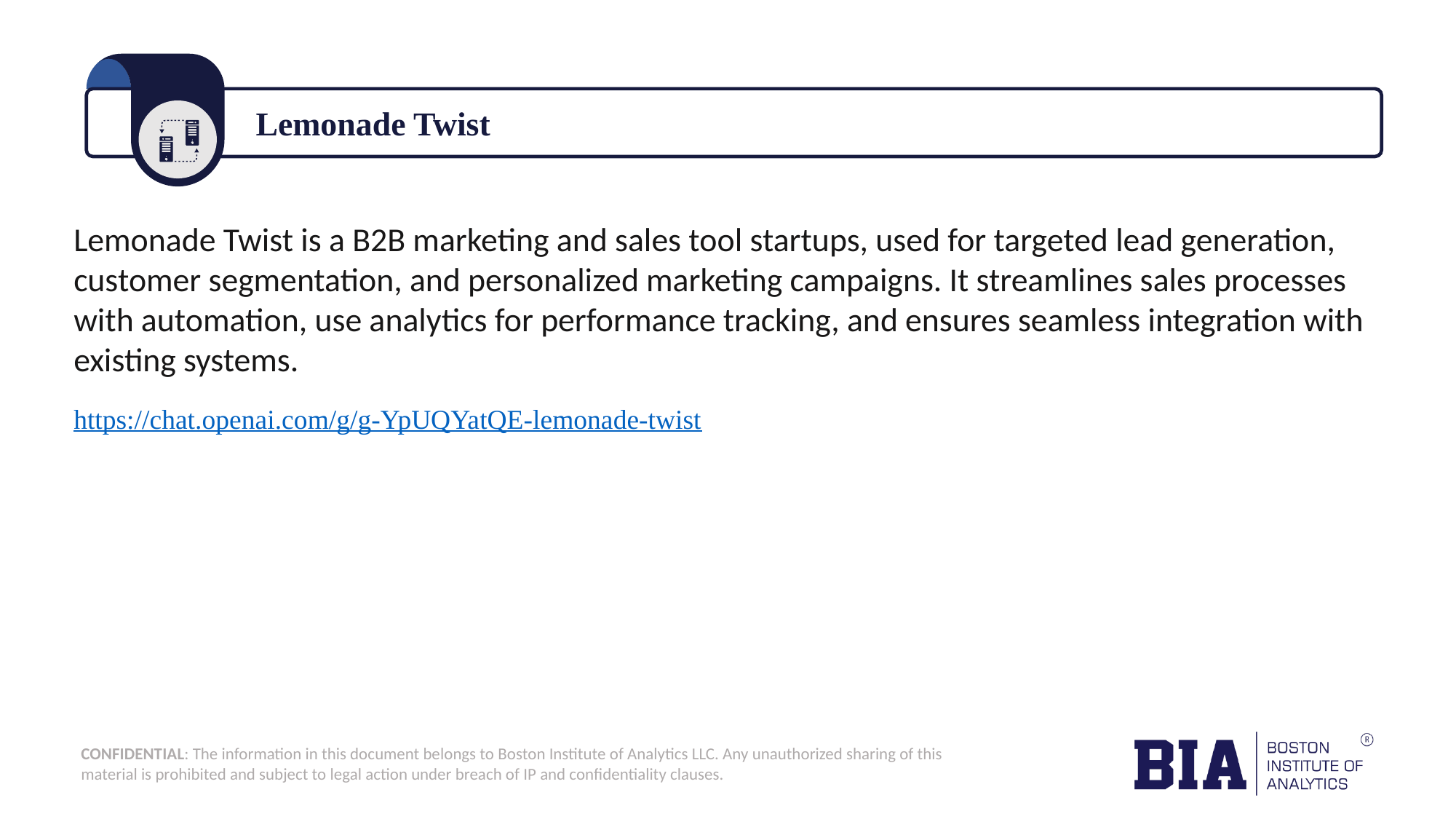

Lemonade Twist

Lemonade Twist is a B2B marketing and sales tool startups, used for targeted lead generation, customer segmentation, and personalized marketing campaigns. It streamlines sales processes with automation, use analytics for performance tracking, and ensures seamless integration with existing systems.
https://chat.openai.com/g/g-YpUQYatQE-lemonade-twist